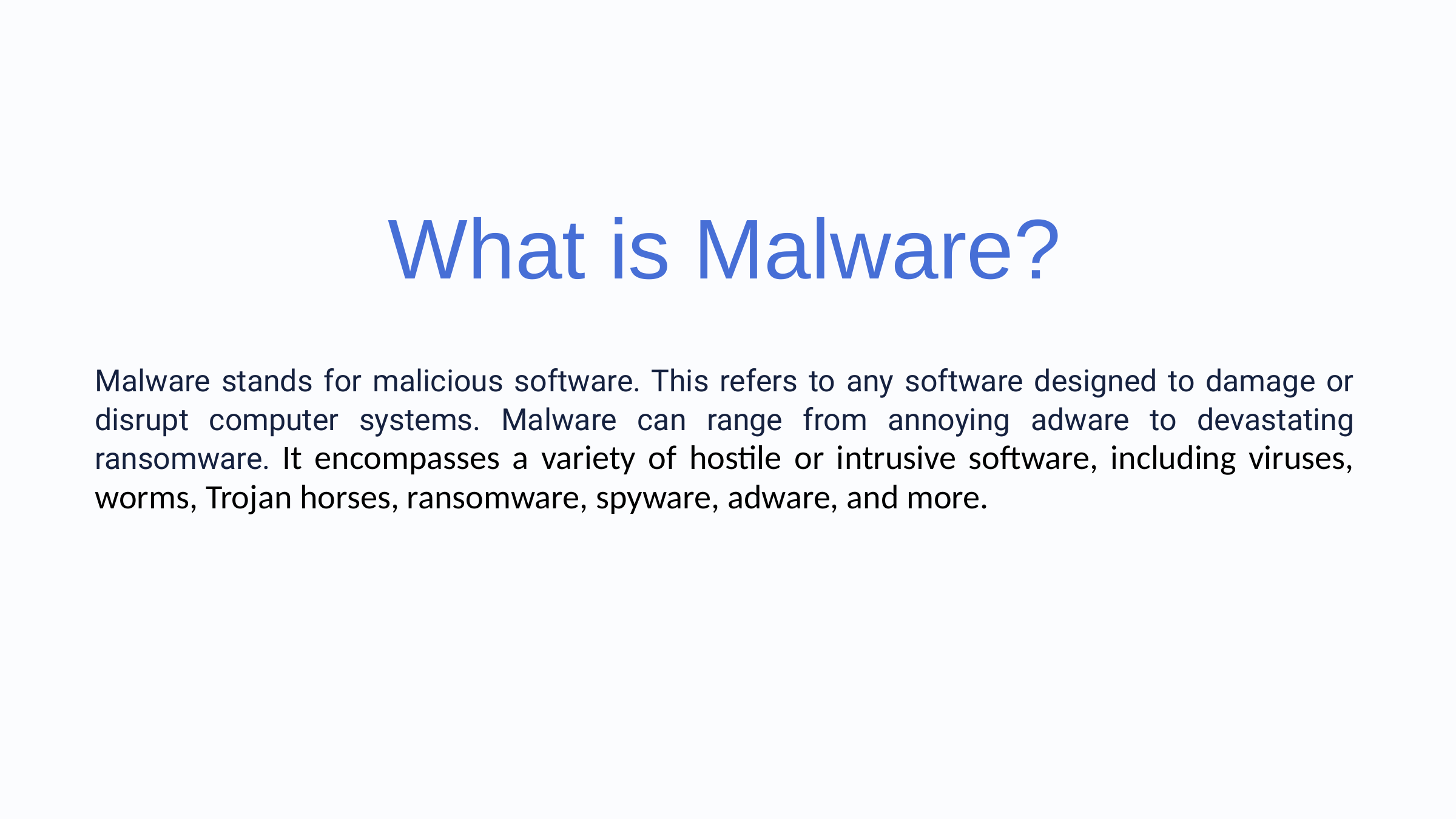

What is Malware?
Malware stands for malicious software. This refers to any software designed to damage or disrupt computer systems. Malware can range from annoying adware to devastating ransomware. It encompasses a variety of hostile or intrusive software, including viruses, worms, Trojan horses, ransomware, spyware, adware, and more.